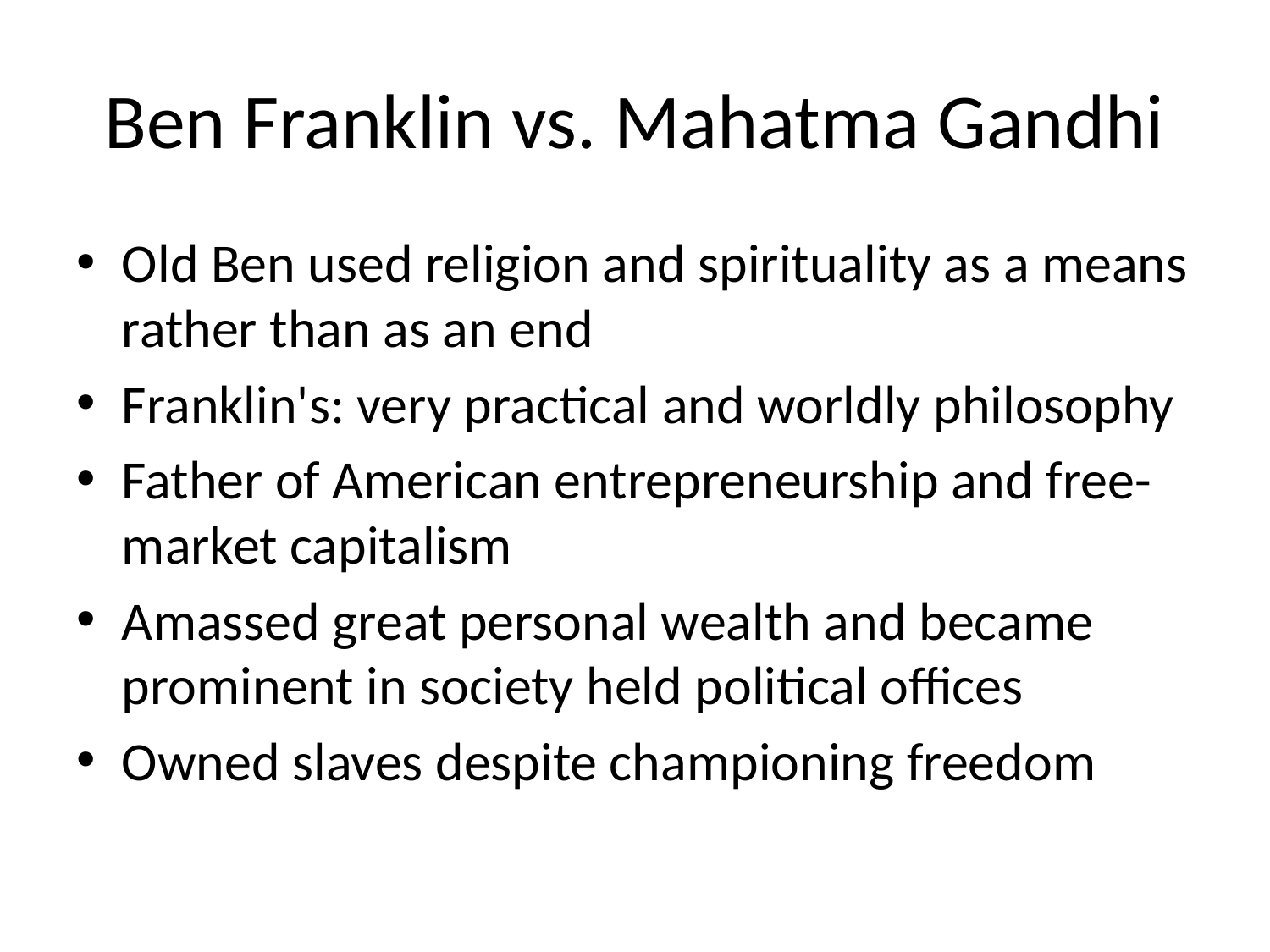

# Ben Franklin vs. Mahatma Gandhi
Old Ben used religion and spirituality as a means rather than as an end
Franklin's: very practical and worldly philosophy
Father of American entrepreneurship and free-market capitalism
Amassed great personal wealth and became prominent in society held political offices
Owned slaves despite championing freedom